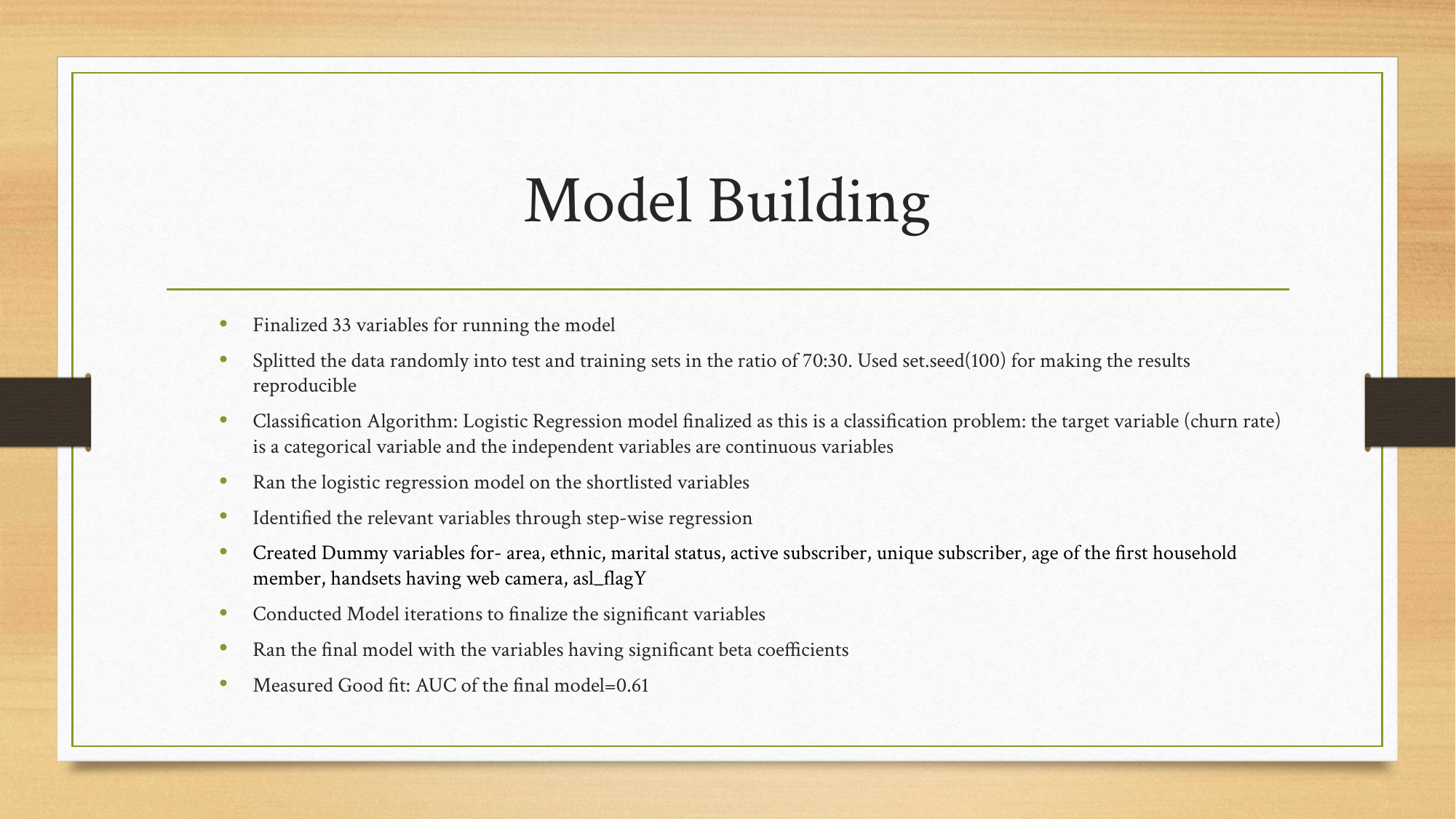

# Model Building
Finalized 33 variables for running the model
Splitted the data randomly into test and training sets in the ratio of 70:30. Used set.seed(100) for making the results reproducible
Classification Algorithm: Logistic Regression model finalized as this is a classification problem: the target variable (churn rate) is a categorical variable and the independent variables are continuous variables
Ran the logistic regression model on the shortlisted variables
Identified the relevant variables through step-wise regression
Created Dummy variables for- area, ethnic, marital status, active subscriber, unique subscriber, age of the first household member, handsets having web camera, asl_flagY
Conducted Model iterations to finalize the significant variables
Ran the final model with the variables having significant beta coefficients
Measured Good fit: AUC of the final model=0.61